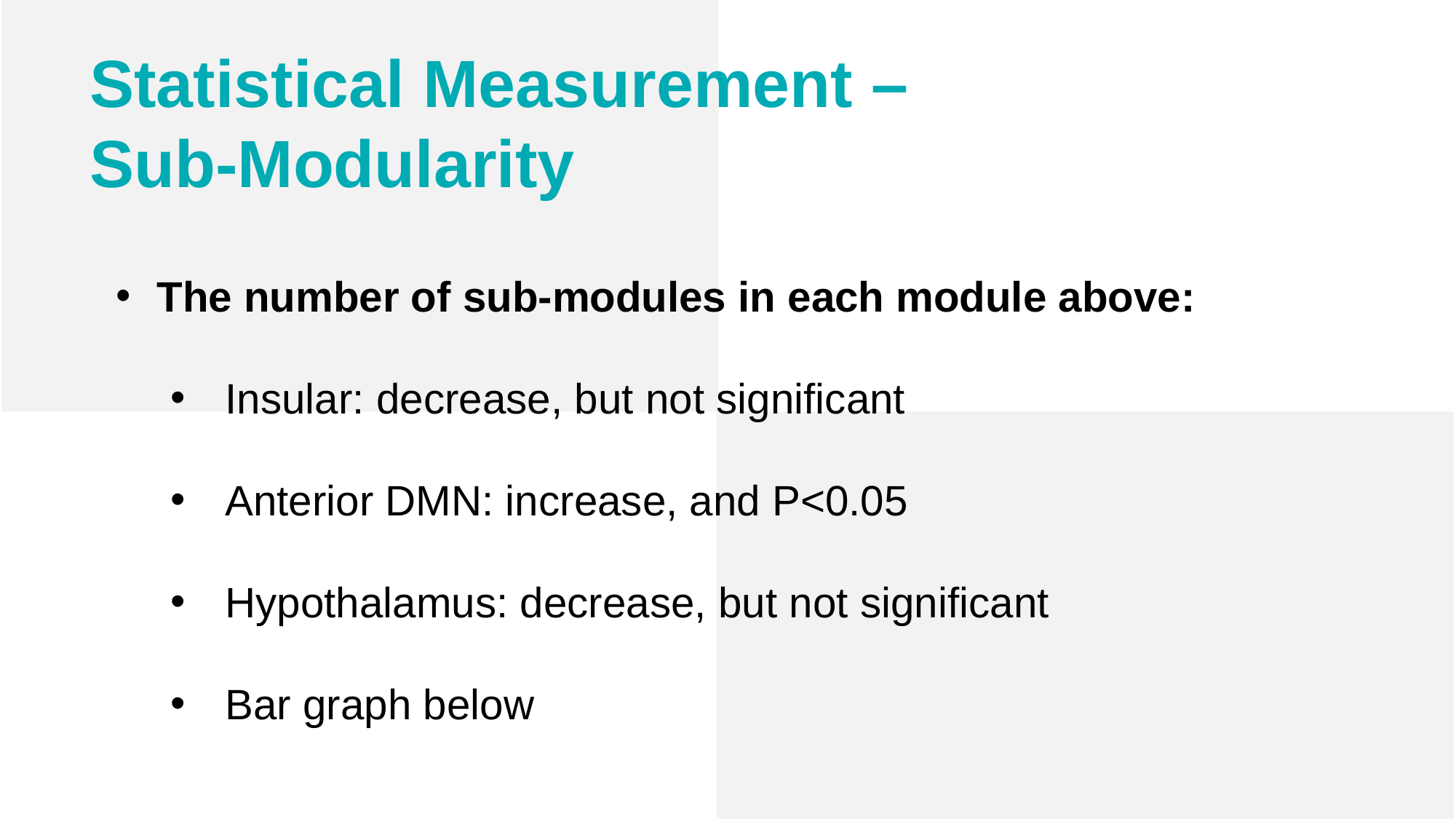

Statistical Measurement –
Sub-Modularity
The number of sub-modules in each module above:
Insular: decrease, but not significant
Anterior DMN: increase, and P<0.05
Hypothalamus: decrease, but not significant
Bar graph below